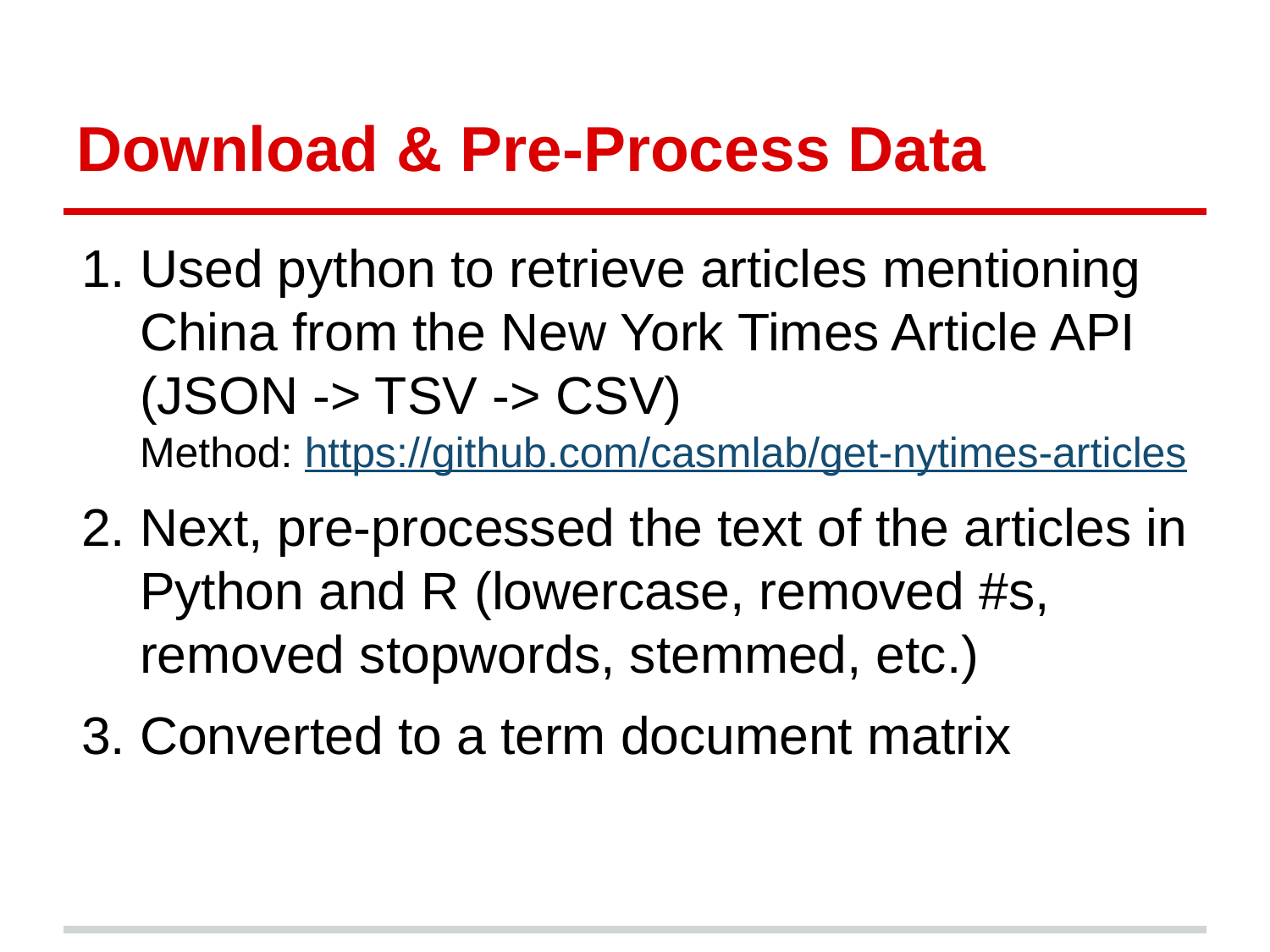

# Download & Pre-Process Data
Used python to retrieve articles mentioning China from the New York Times Article API (JSON -> TSV -> CSV)
Method: https://github.com/casmlab/get-nytimes-articles
Next, pre-processed the text of the articles in Python and R (lowercase, removed #s, removed stopwords, stemmed, etc.)
Converted to a term document matrix